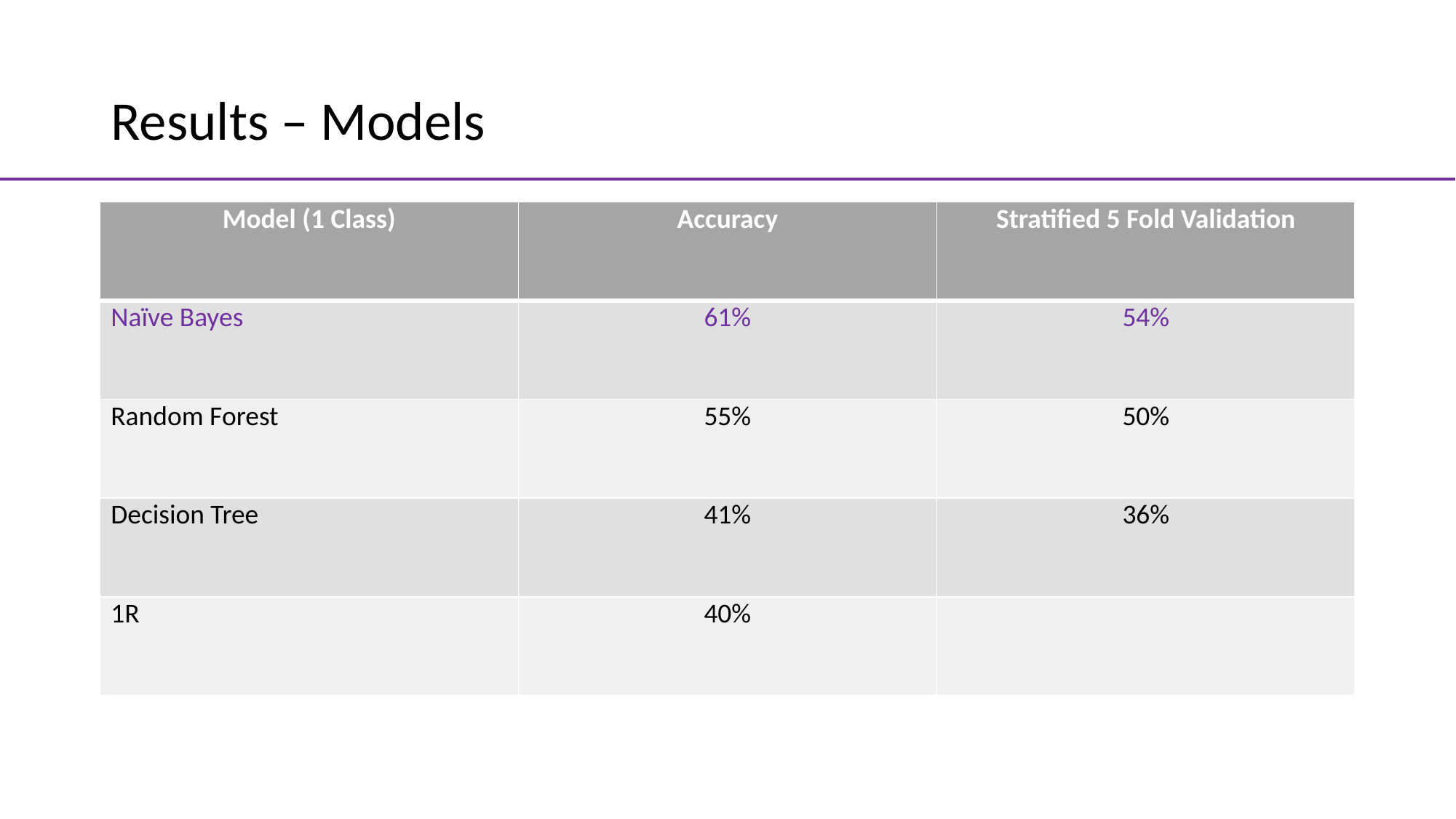

# Results – Models
| Model (1 Class) | Accuracy | Stratified 5 Fold Validation |
| --- | --- | --- |
| Naïve Bayes | 61% | 54% |
| Random Forest | 55% | 50% |
| Decision Tree | 41% | 36% |
| 1R | 40% |  |